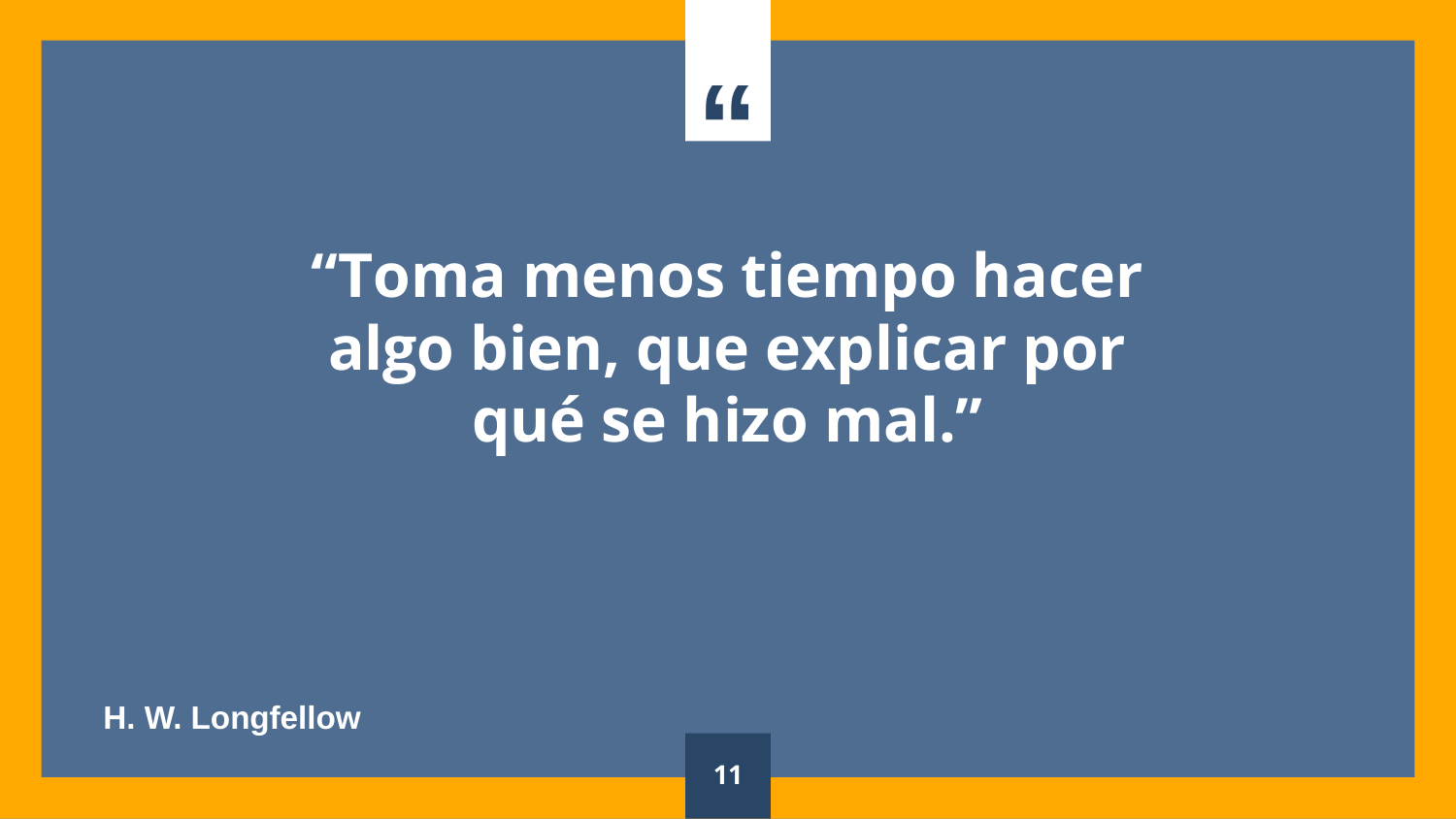

“Toma menos tiempo hacer algo bien, que explicar por qué se hizo mal.”
H. W. Longfellow
11